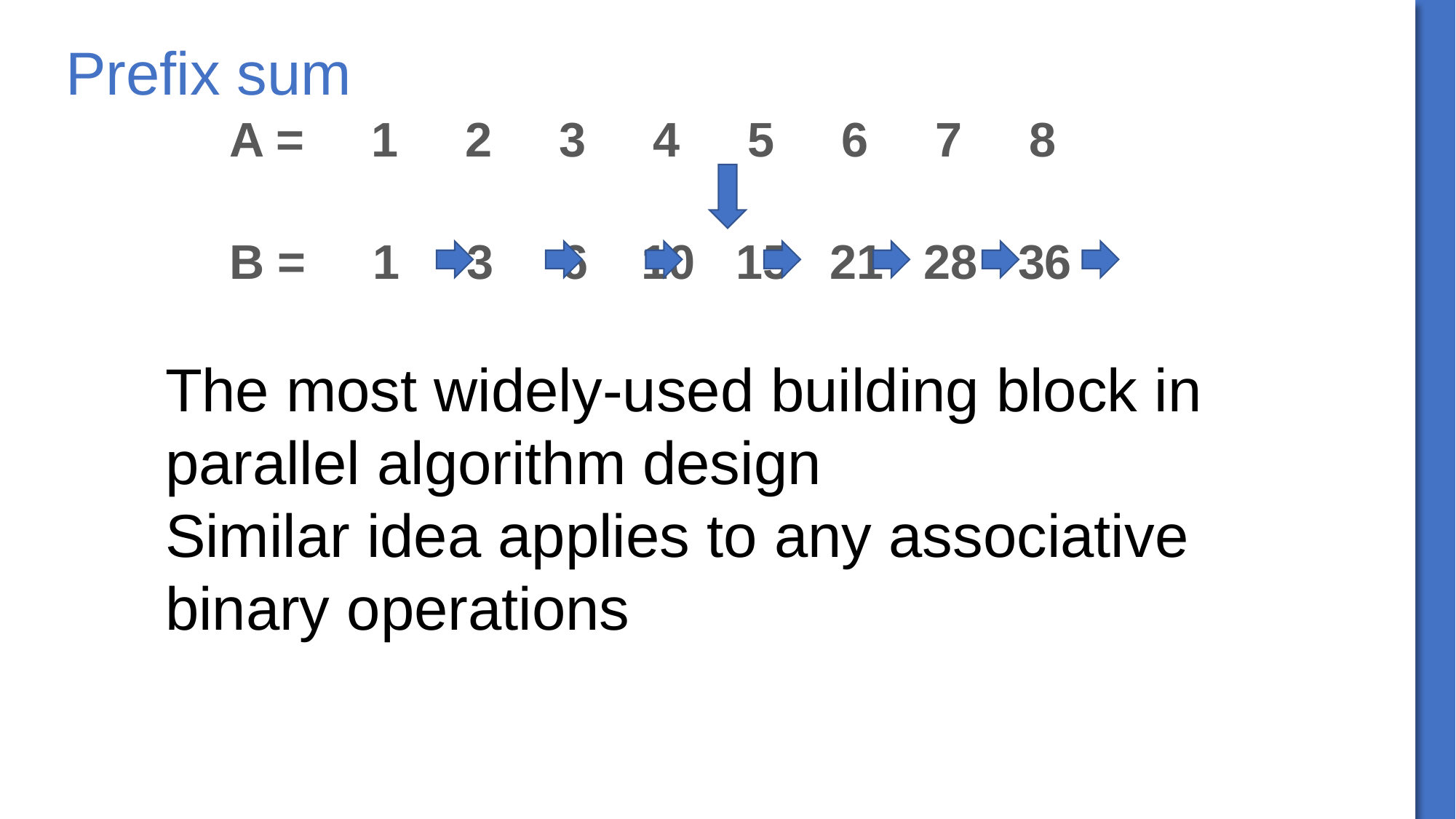

# Prefix sum
A =     1     2     3     4     5     6     7     8

B =     1     3     6    10   15   21   28   36

The most widely-used building block in parallel algorithm design
Similar idea applies to any associative binary operations